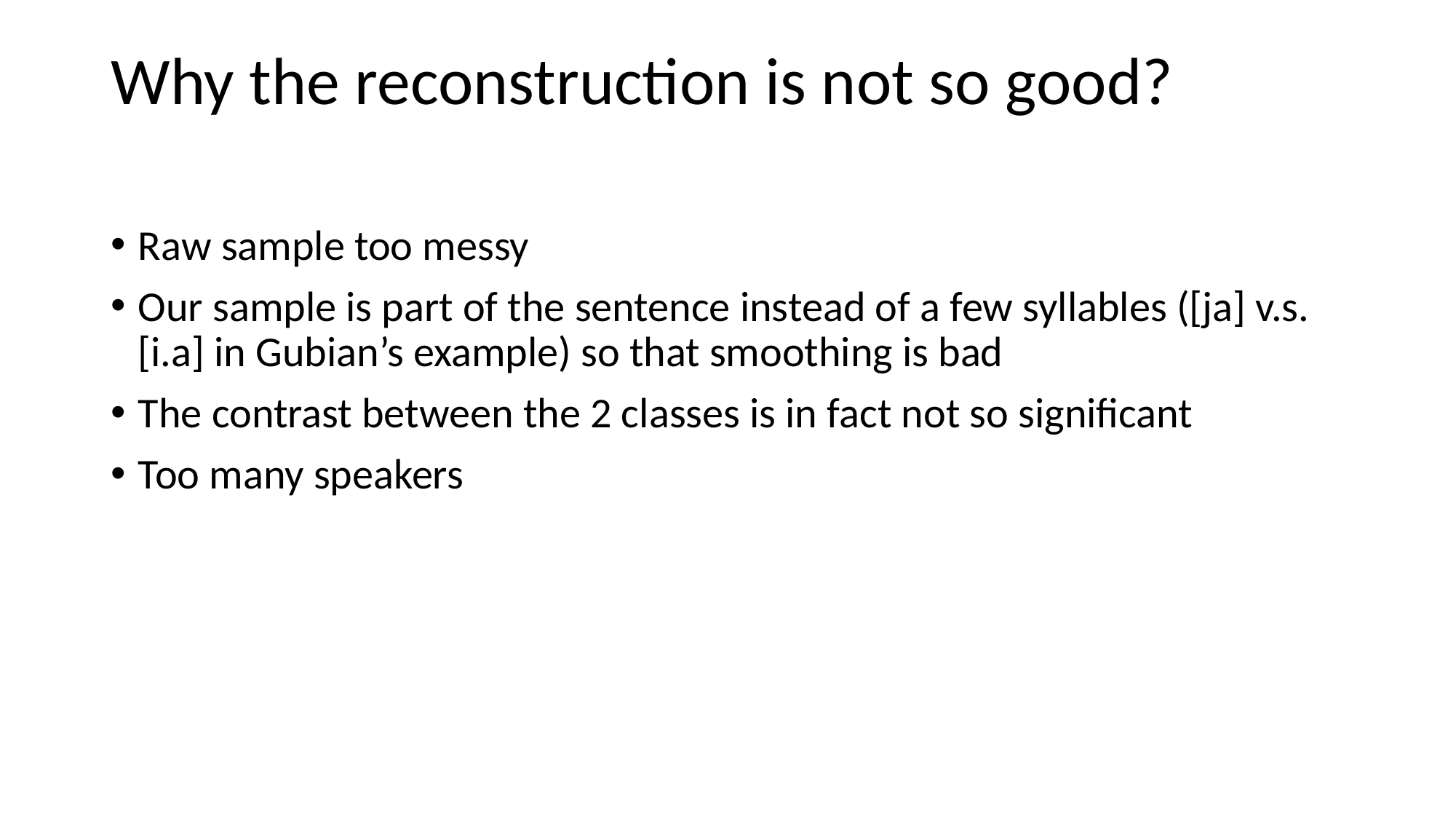

# Why the reconstruction is not so good?
Raw sample too messy
Our sample is part of the sentence instead of a few syllables ([ja] v.s. [i.a] in Gubian’s example) so that smoothing is bad
The contrast between the 2 classes is in fact not so significant
Too many speakers